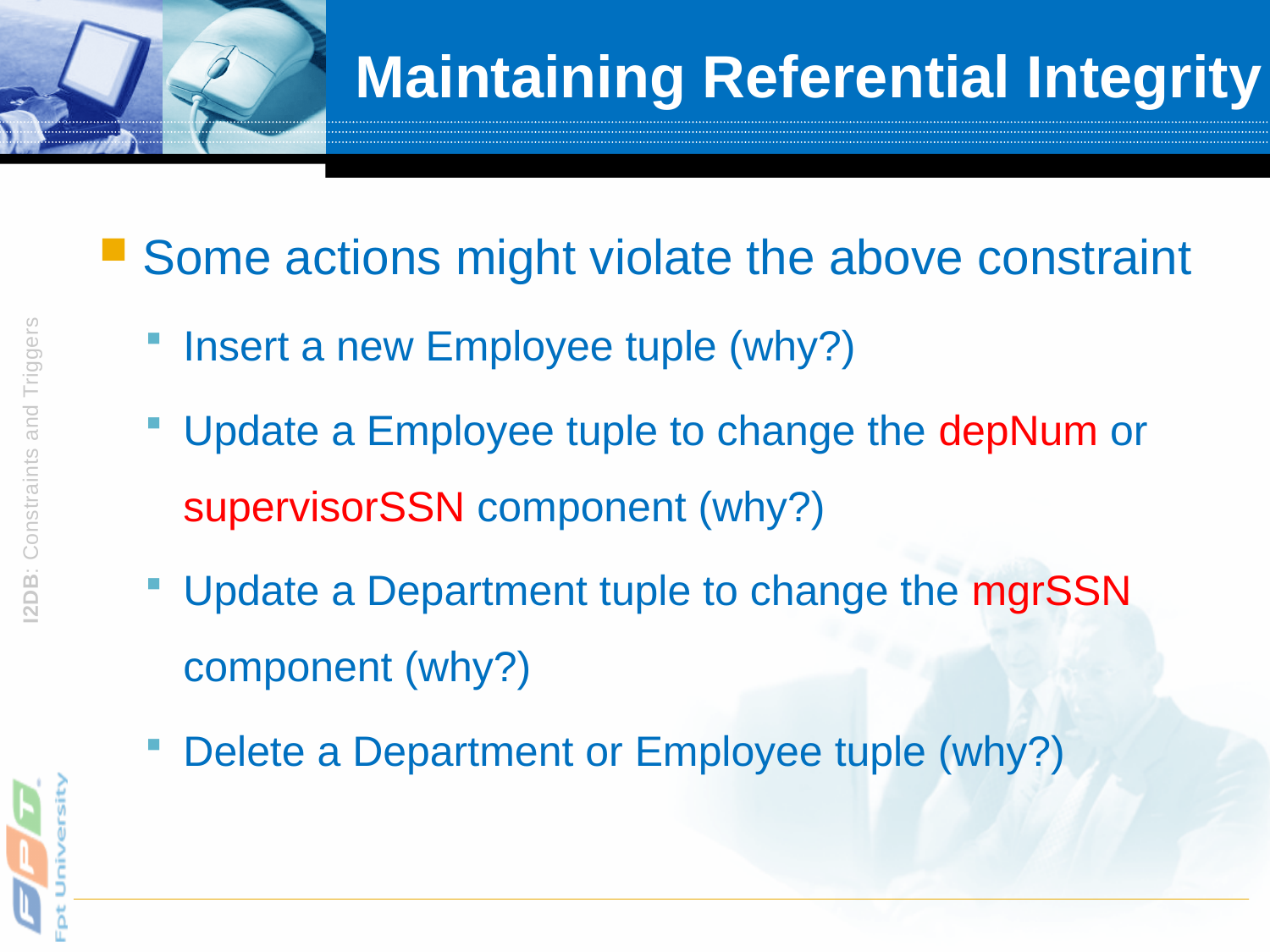

# Maintaining Referential Integrity
Some actions might violate the above constraint
Insert a new Employee tuple (why?)
Update a Employee tuple to change the depNum or supervisorSSN component (why?)
Update a Department tuple to change the mgrSSN component (why?)
Delete a Department or Employee tuple (why?)